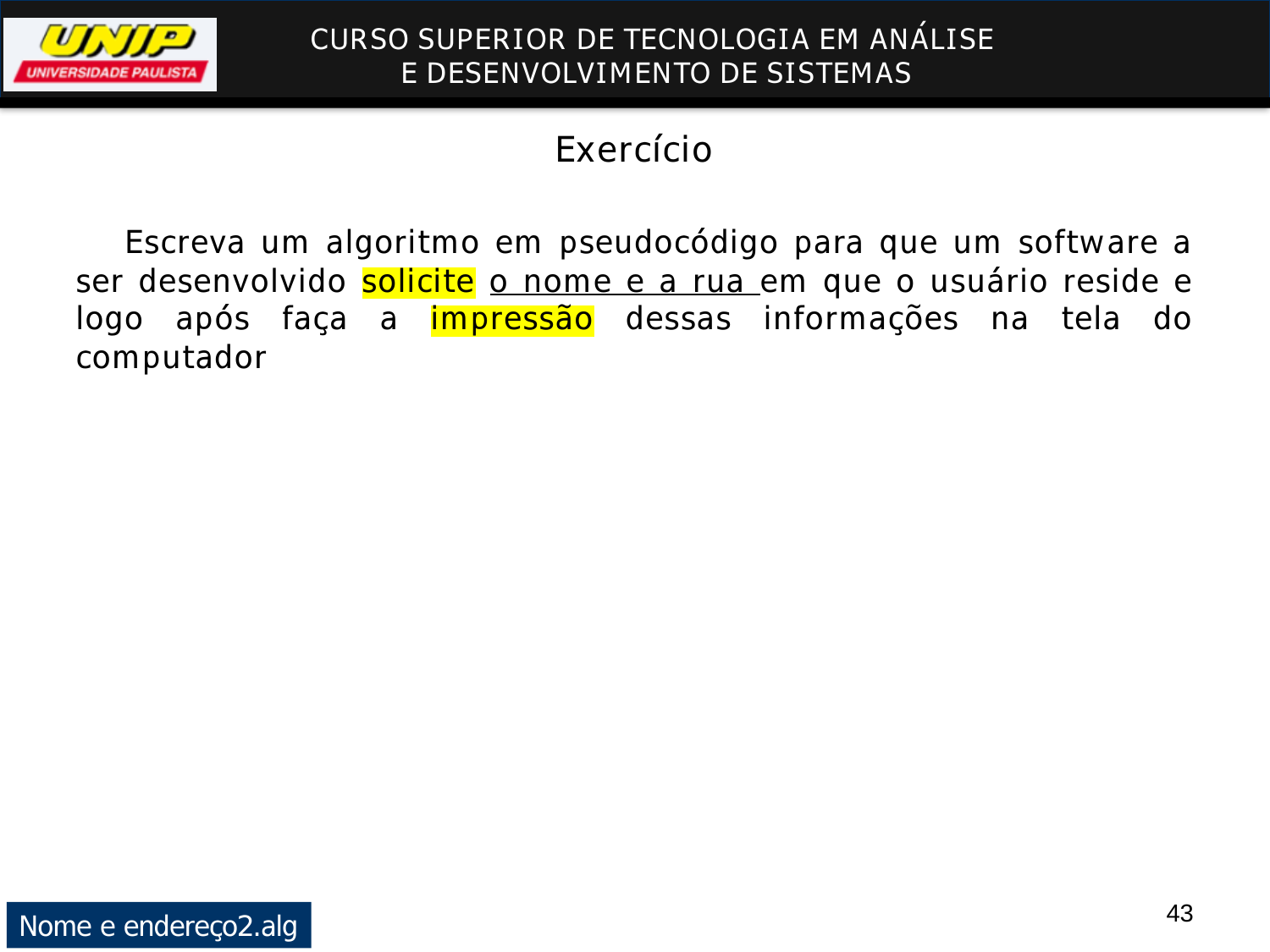

# Exercício
Escreva um algoritmo em pseudocódigo para que um software a ser desenvolvido solicite o nome e a rua em que o usuário reside e logo após faça a impressão dessas informações na tela do computador

43
Nome e endereço2.alg